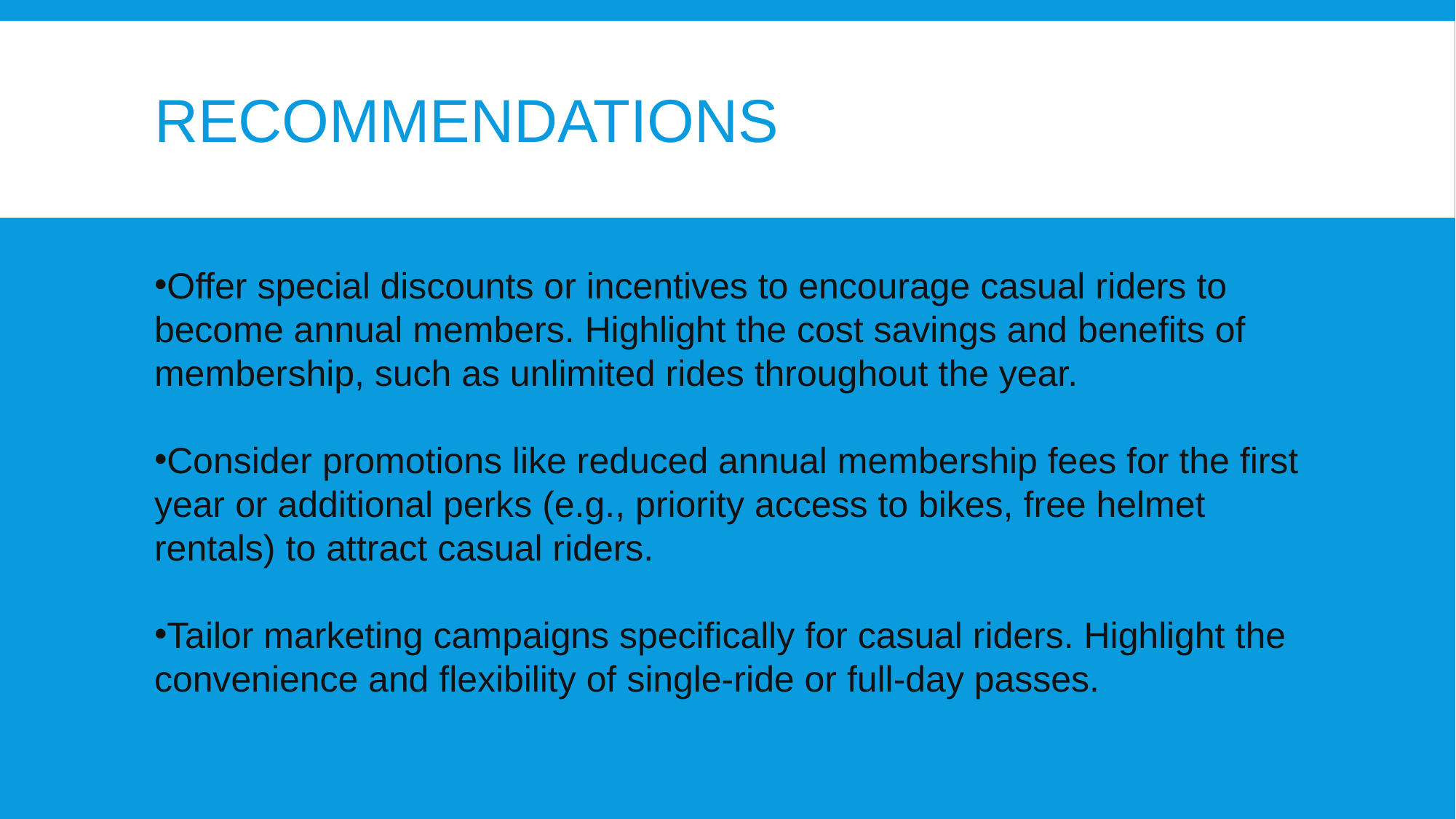

# recommendations
Offer special discounts or incentives to encourage casual riders to become annual members. Highlight the cost savings and benefits of membership, such as unlimited rides throughout the year.

Consider promotions like reduced annual membership fees for the first year or additional perks (e.g., priority access to bikes, free helmet rentals) to attract casual riders.

Tailor marketing campaigns specifically for casual riders. Highlight the convenience and flexibility of single-ride or full-day passes.